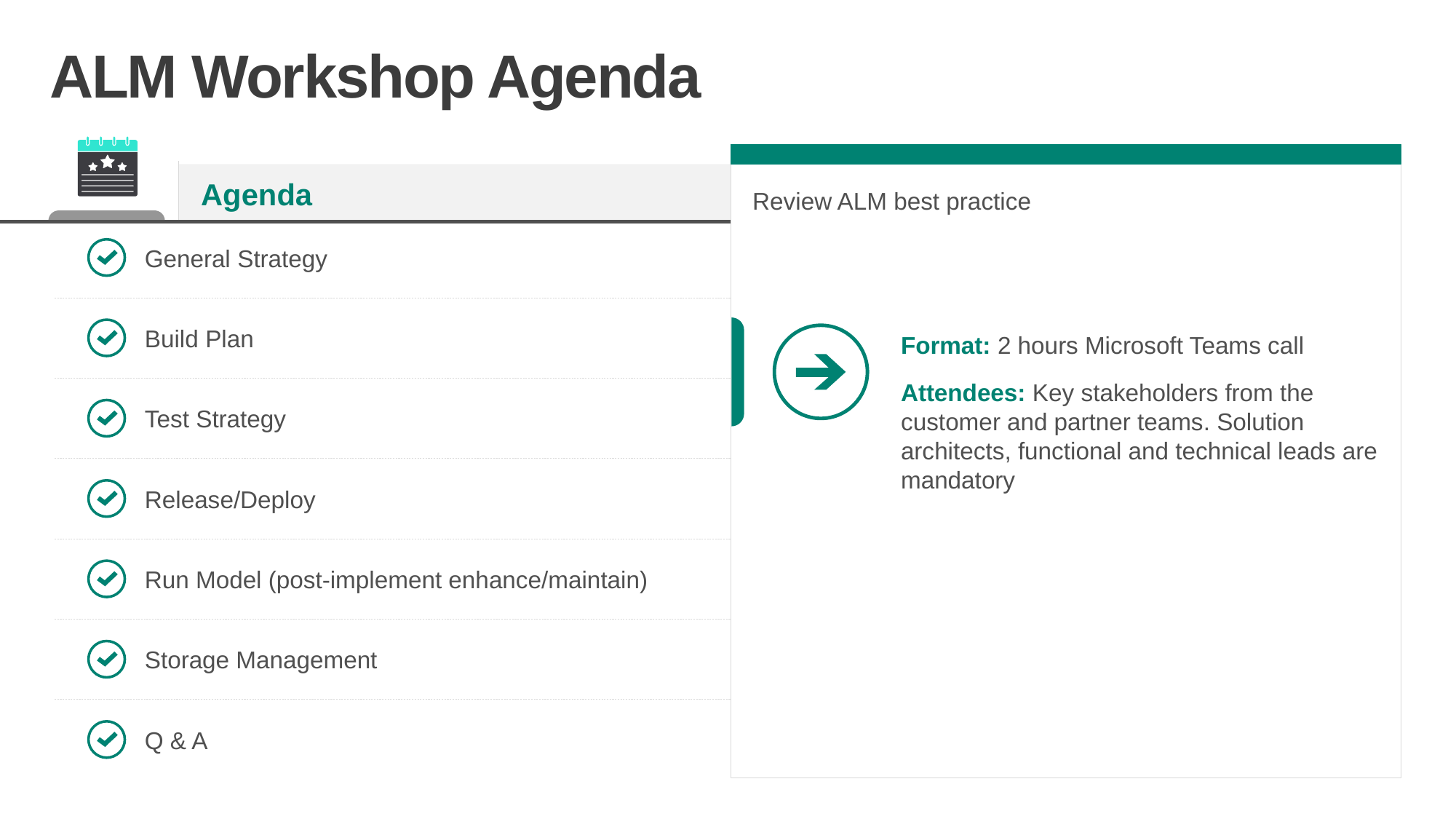

# ALM Workshop Agenda

Agenda
Review ALM best practice

General Strategy

Build Plan

Format: 2 hours Microsoft Teams call
Attendees: Key stakeholders from the customer and partner teams. Solution architects, functional and technical leads are mandatory

Test Strategy

Release/Deploy

Run Model (post-implement enhance/maintain)

Storage Management

Q & A